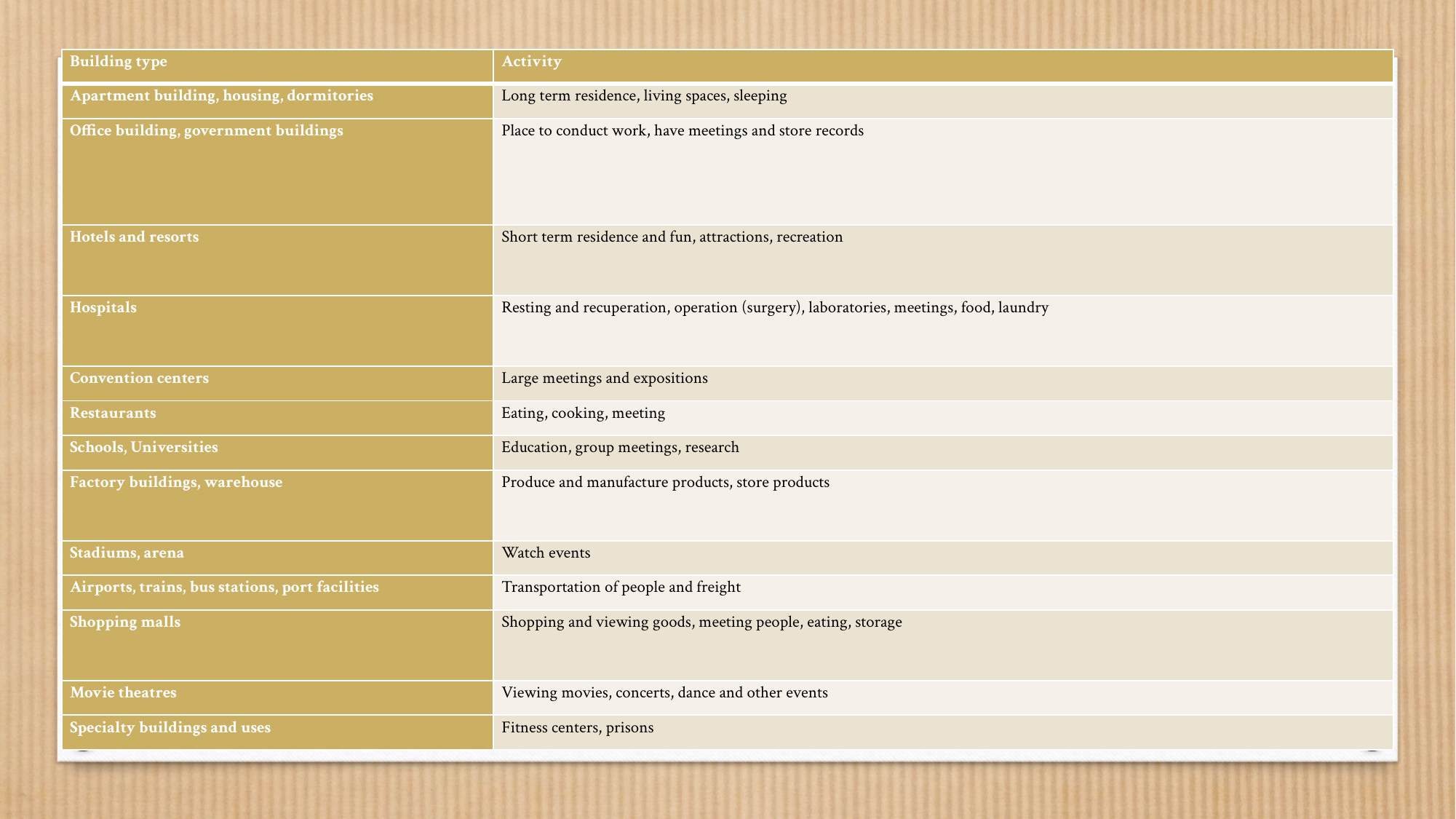

#
| Building type | Activity |
| --- | --- |
| Apartment building, housing, dormitories | Long term residence, living spaces, sleeping |
| Office building, government buildings | Place to conduct work, have meetings and store records |
| Hotels and resorts | Short term residence and fun, attractions, recreation |
| Hospitals | Resting and recuperation, operation (surgery), laboratories, meetings, food, laundry |
| Convention centers | Large meetings and expositions |
| Restaurants | Eating, cooking, meeting |
| Schools, Universities | Education, group meetings, research |
| Factory buildings, warehouse | Produce and manufacture products, store products |
| Stadiums, arena | Watch events |
| Airports, trains, bus stations, port facilities | Transportation of people and freight |
| Shopping malls | Shopping and viewing goods, meeting people, eating, storage |
| Movie theatres | Viewing movies, concerts, dance and other events |
| Specialty buildings and uses | Fitness centers, prisons |